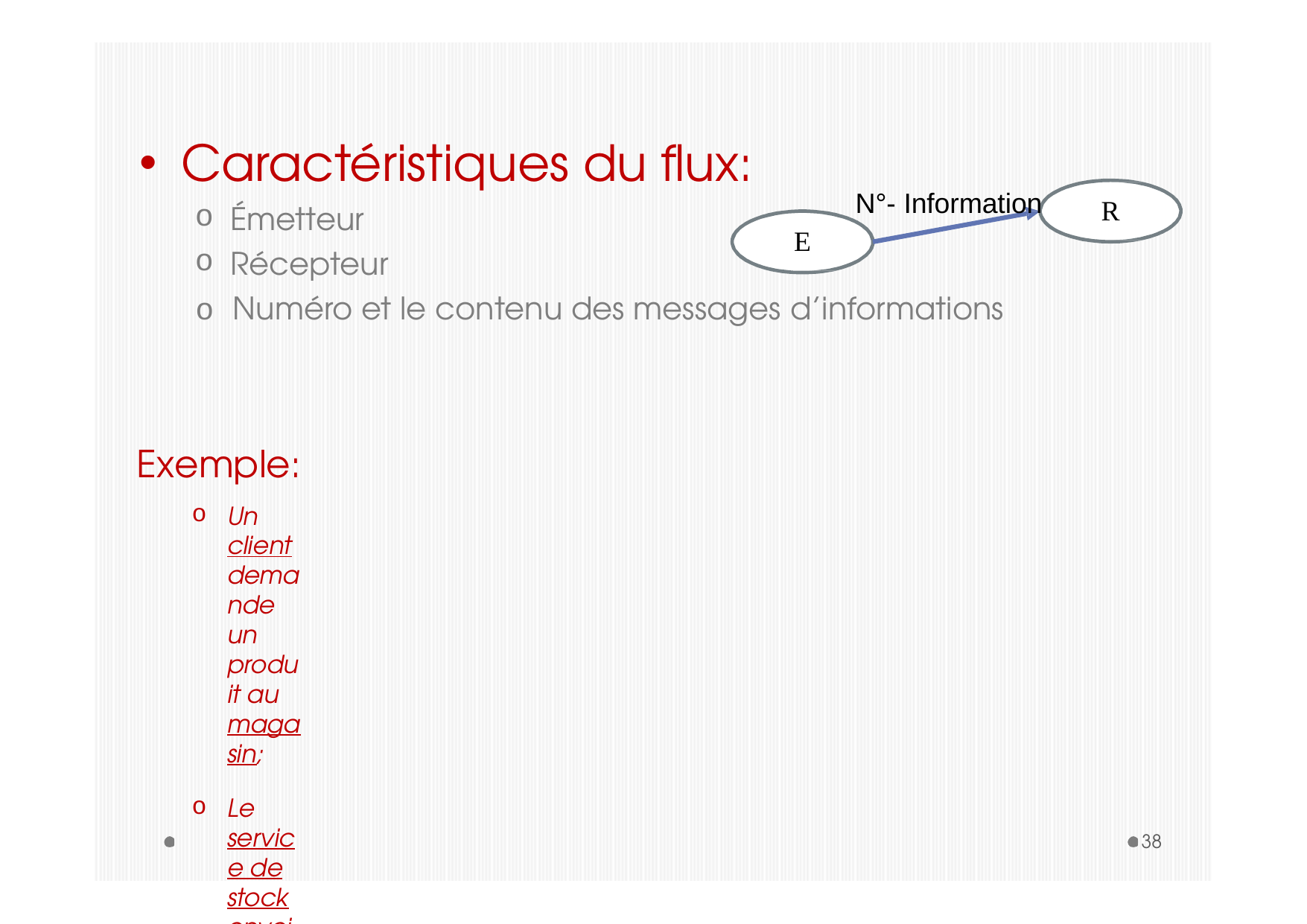

Caractéristiques du flux:
Émetteur
Récepteur

N°- Information
R

E
o Numéro et le contenu des messages d’informations
Exemple:
Un client demande un produit au magasin;

Le service de stock envoie sa demande d’approvisionnement aux fournisseurs;

Le service de ventes édite la facture du client;

…
38